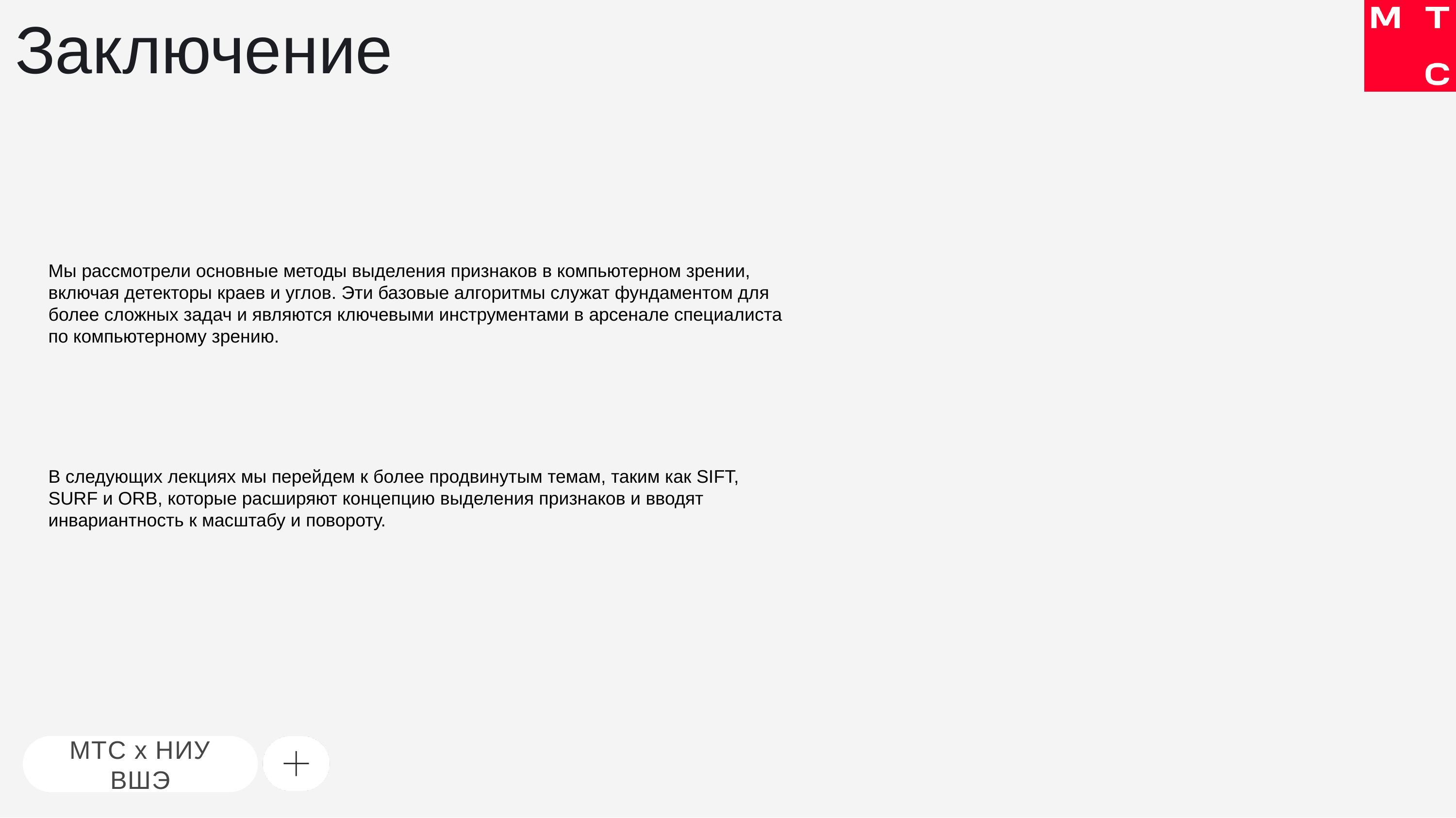

# Заключение
Мы рассмотрели основные методы выделения признаков в компьютерном зрении, включая детекторы краев и углов. Эти базовые алгоритмы служат фундаментом для более сложных задач и являются ключевыми инструментами в арсенале специалиста по компьютерному зрению.
В следующих лекциях мы перейдем к более продвинутым темам, таким как SIFT, SURF и ORB, которые расширяют концепцию выделения признаков и вводят инвариантность к масштабу и повороту.